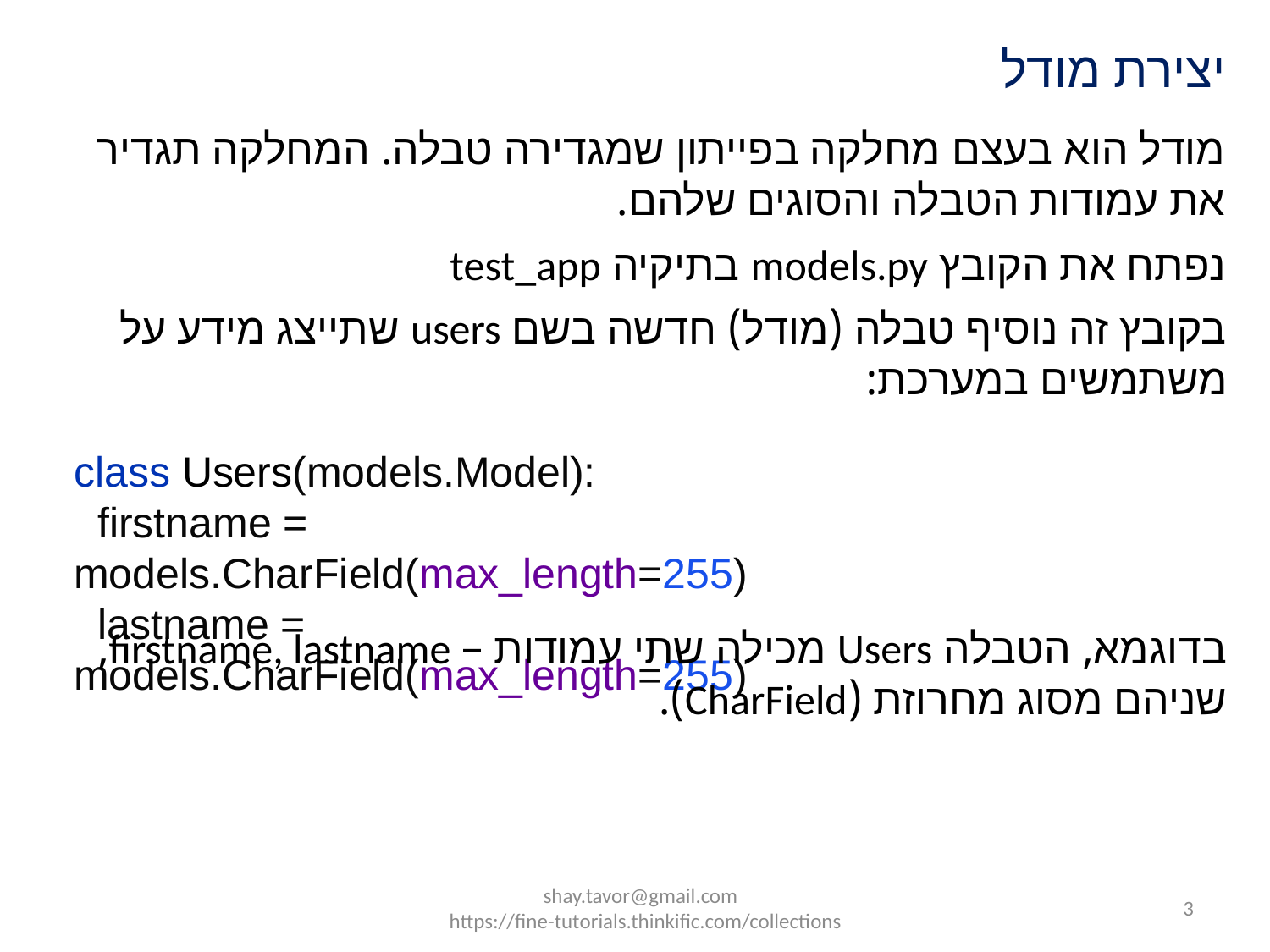

יצירת מודל
מודל הוא בעצם מחלקה בפייתון שמגדירה טבלה. המחלקה תגדיר את עמודות הטבלה והסוגים שלהם.
נפתח את הקובץ models.py בתיקיה test_app
בקובץ זה נוסיף טבלה (מודל) חדשה בשם users שתייצג מידע על משתמשים במערכת:
class Users(models.Model):
  firstname = models.CharField(max_length=255)
  lastname = models.CharField(max_length=255)
בדוגמא, הטבלה Users מכילה שתי עמודות – firstname, lastname, שניהם מסוג מחרוזת (CharField).
shay.tavor@gmail.com
https://fine-tutorials.thinkific.com/collections
3